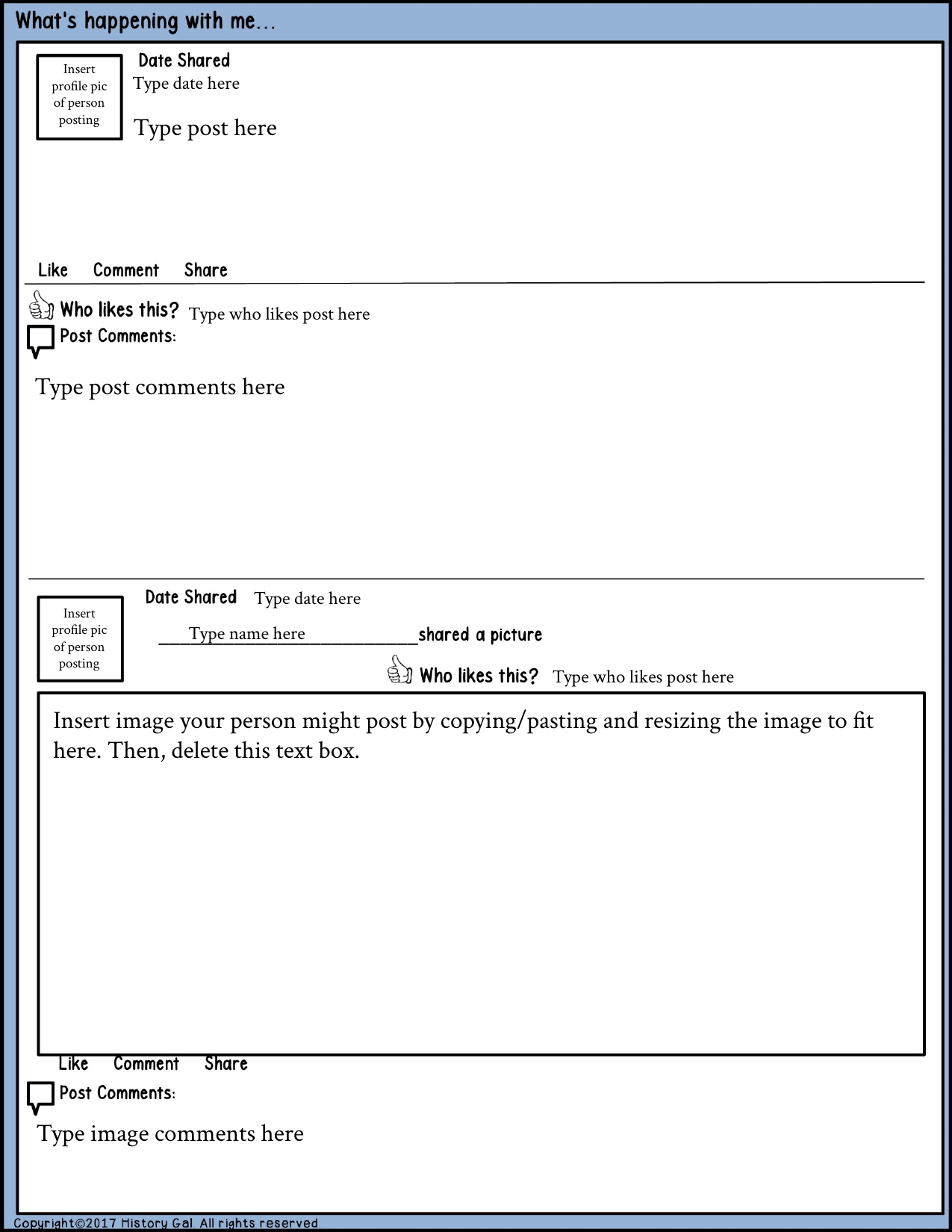

Insert profile pic of person posting
Type date here
Type post here
Type who likes post here
Type post comments here
Type date here
Insert profile pic of person posting
Type name here
Type who likes post here
Insert image your person might post by copying/pasting and resizing the image to fit here. Then, delete this text box.
Type image comments here